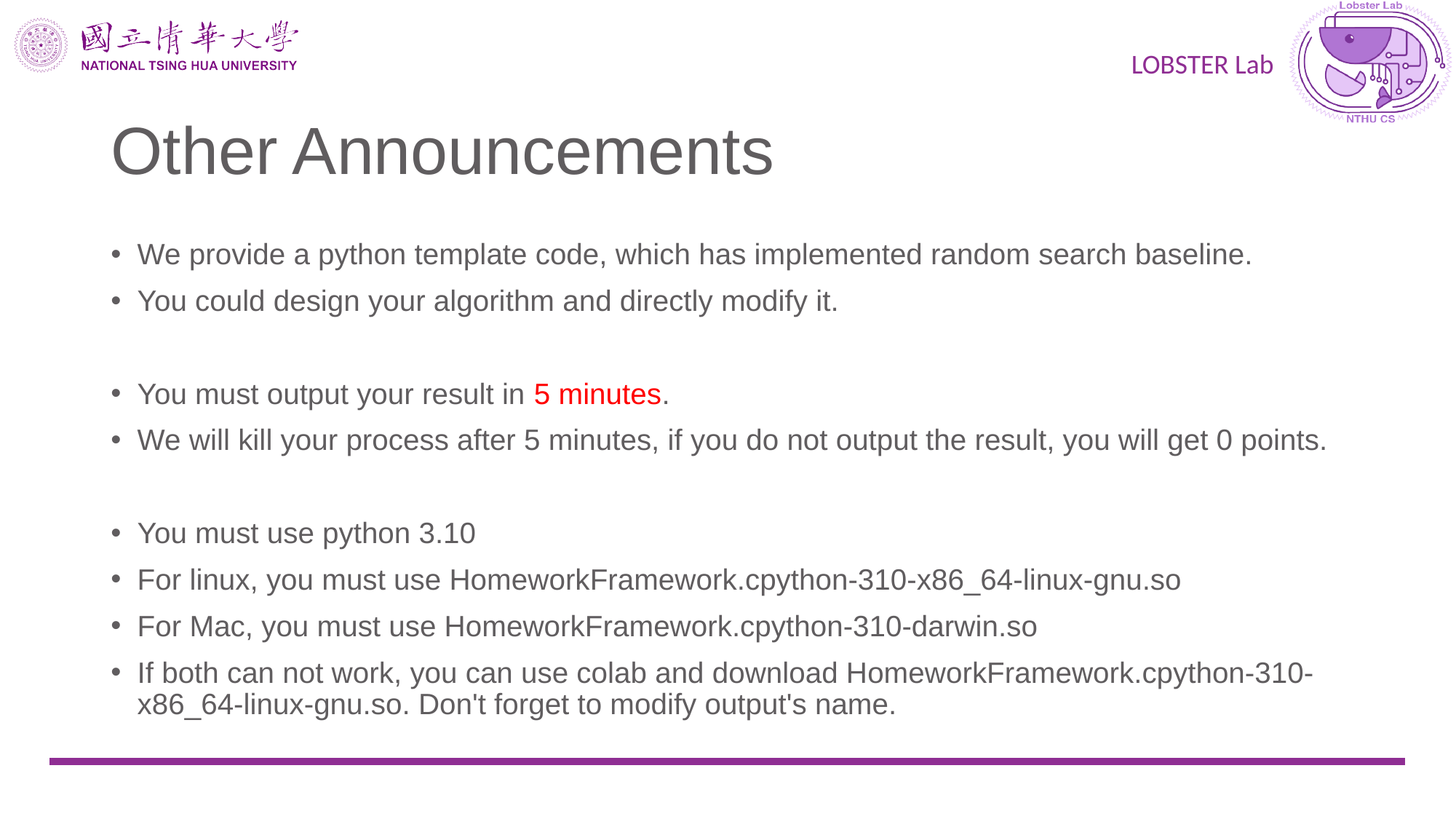

# Other Announcements
We provide a python template code, which has implemented random search baseline.
You could design your algorithm and directly modify it.

You must output your result in 5 minutes.
We will kill your process after 5 minutes, if you do not output the result, you will get 0 points.

You must use python 3.10
For linux, you must use HomeworkFramework.cpython-310-x86_64-linux-gnu.so
For Mac, you must use HomeworkFramework.cpython-310-darwin.so
If both can not work, you can use colab and download HomeworkFramework.cpython-310-x86_64-linux-gnu.so. Don't forget to modify output's name.